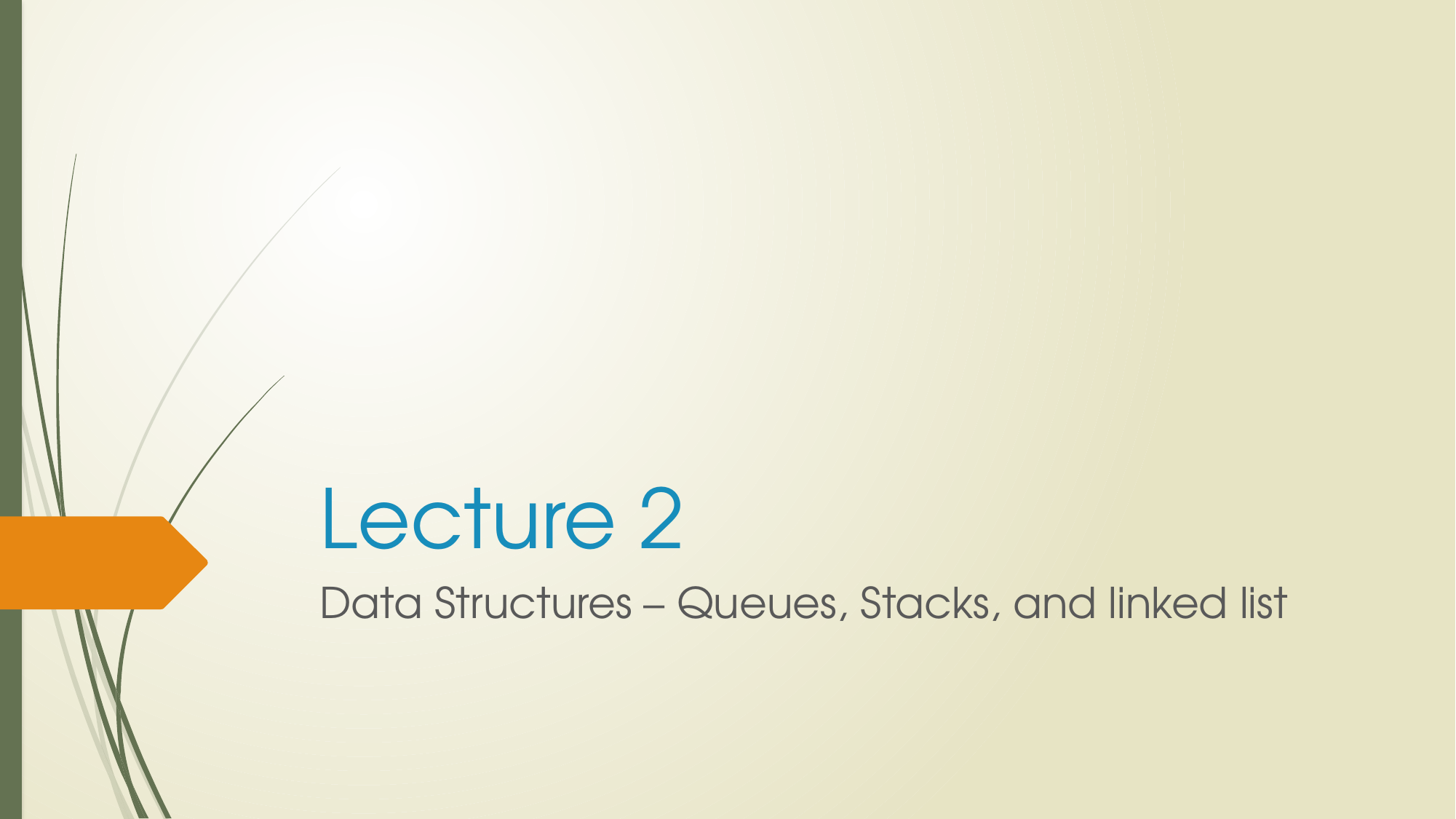

Lecture 2
Data Structures – Queues, Stacks, and linked list